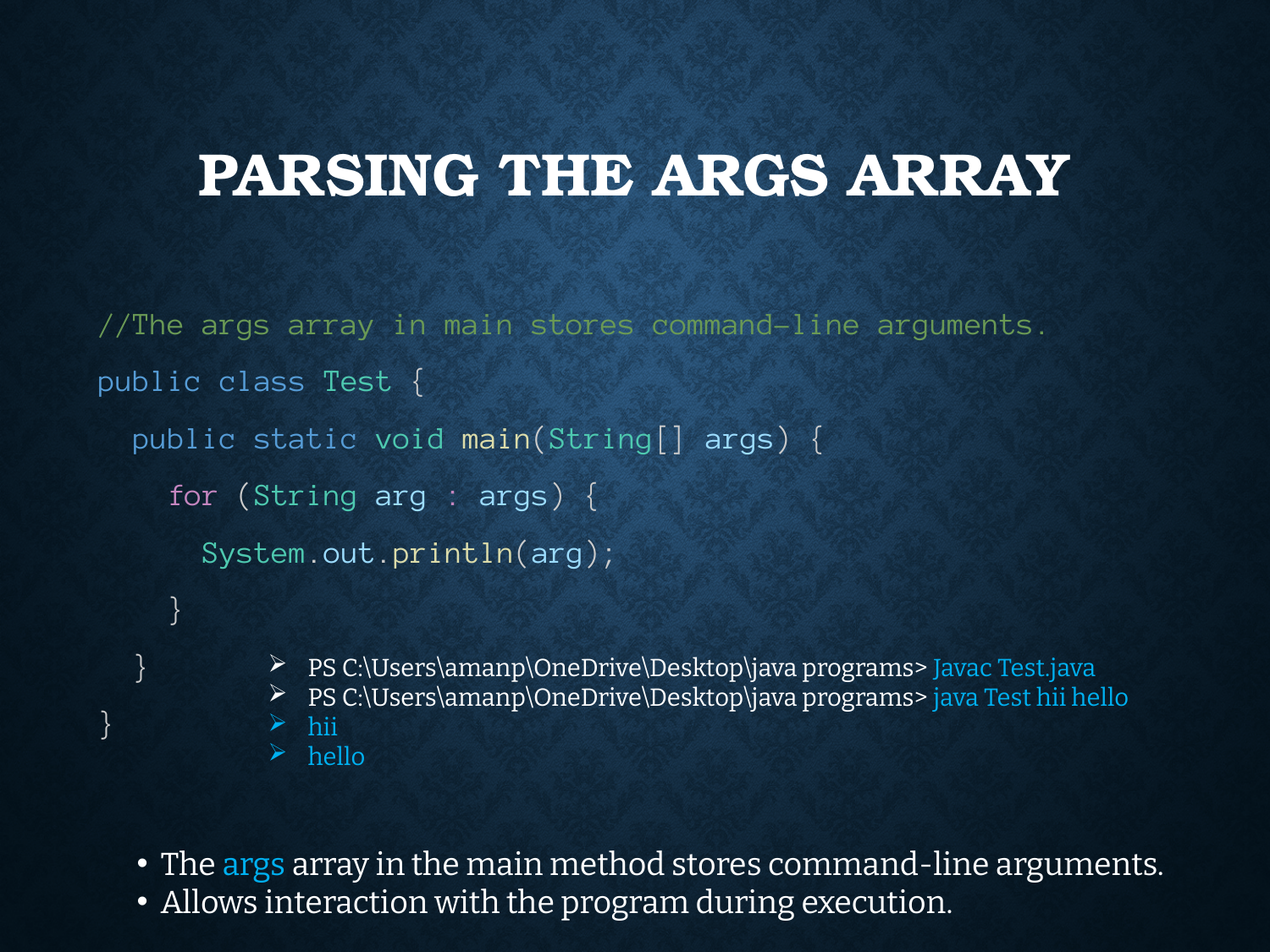

# Parsing the args Array
//The args array in main stores command-line arguments.
public class Test {
  public static void main(String[] args) {
    for (String arg : args) {
      System.out.println(arg);
    }
  }
}
PS C:\Users\amanp\OneDrive\Desktop\java programs> Javac Test.java
PS C:\Users\amanp\OneDrive\Desktop\java programs> java Test hii hello
hii
hello
The args array in the main method stores command-line arguments.
Allows interaction with the program during execution.